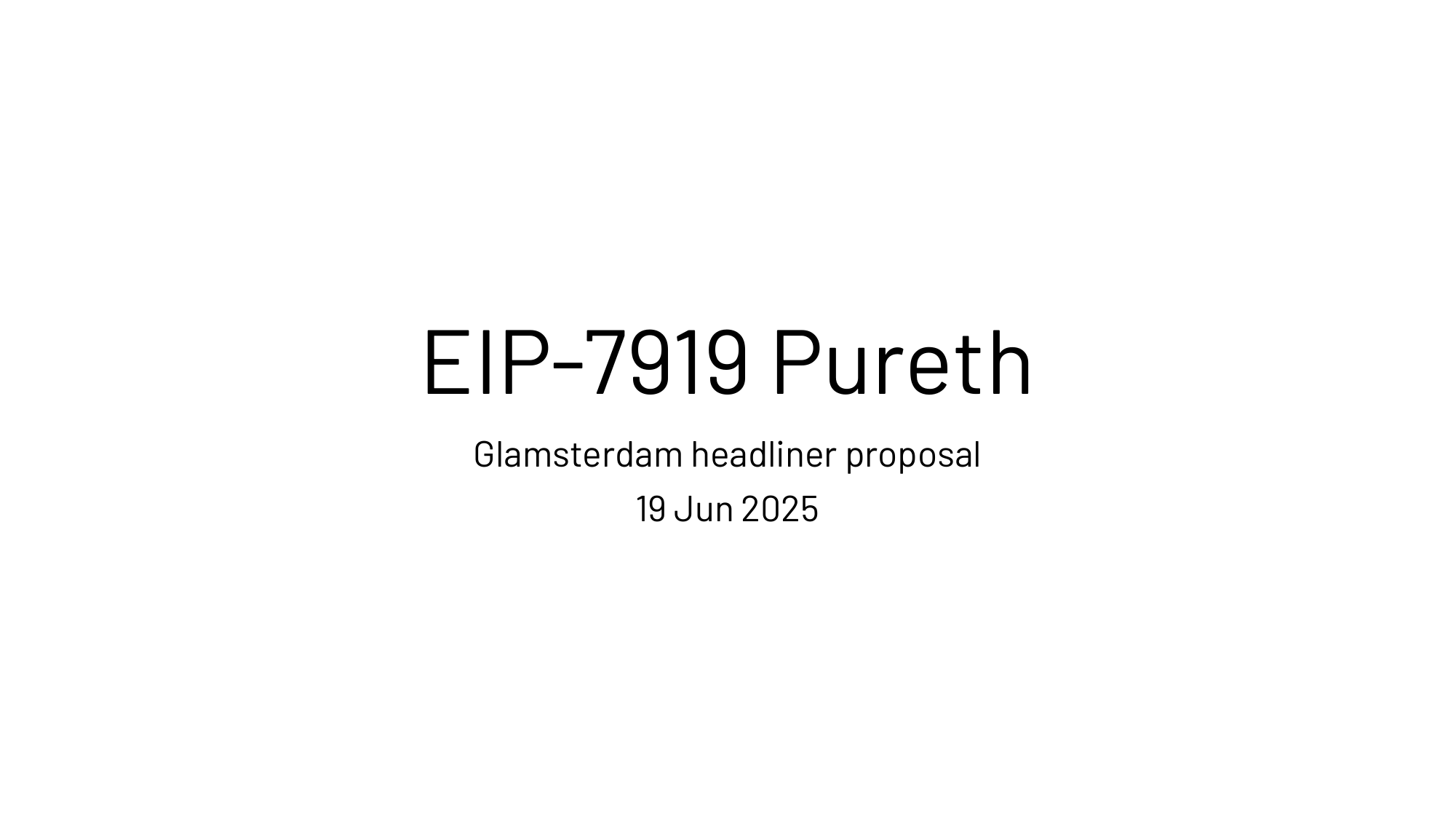

# EIP-7919 Pureth
Glamsterdam headliner proposal
19 Jun 2025